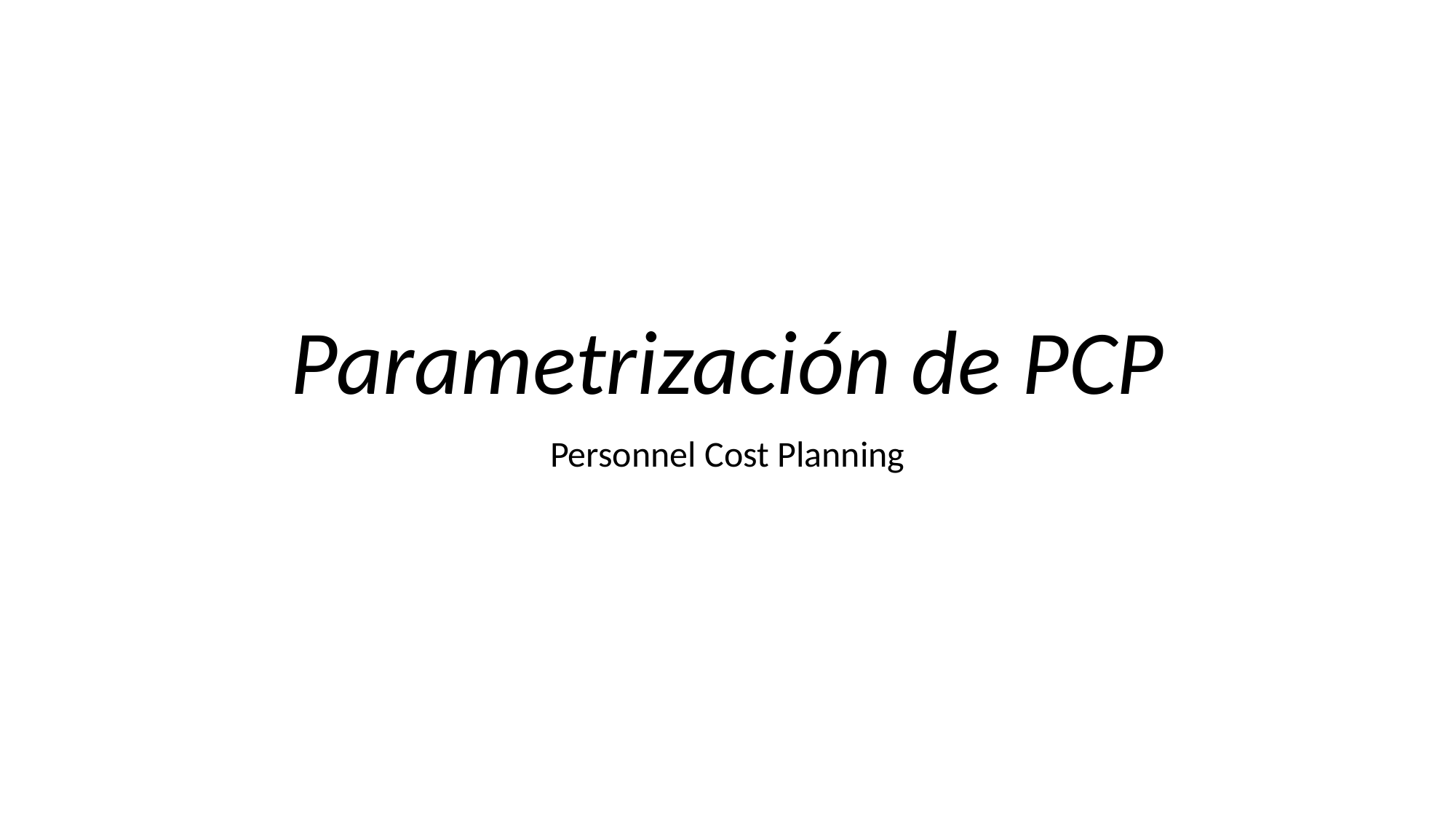

# Parametrización de PCP
Personnel Cost Planning